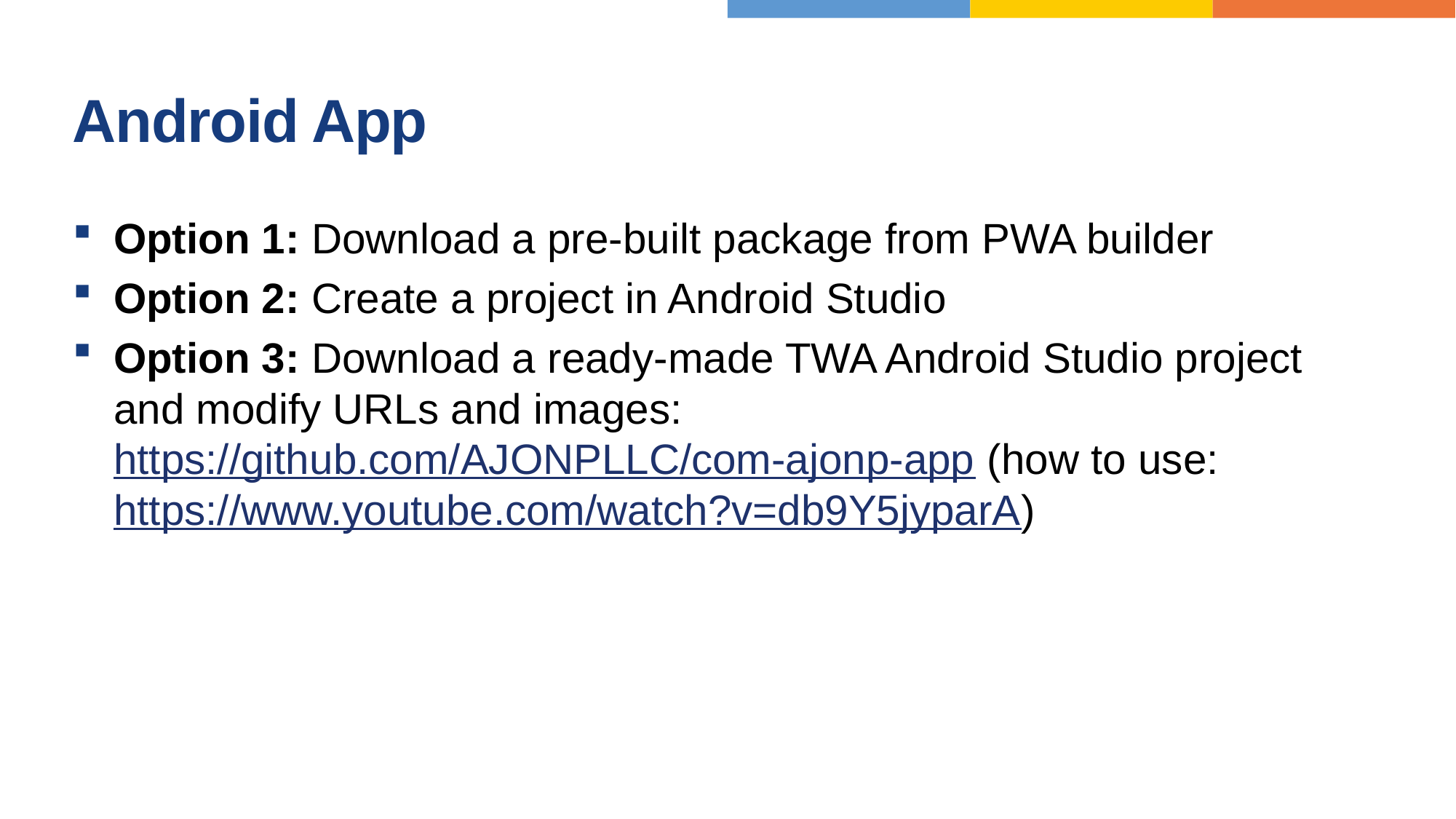

# Android App
Option 1: Download a pre-built package from PWA builder
Option 2: Create a project in Android Studio
Option 3: Download a ready-made TWA Android Studio project and modify URLs and images: https://github.com/AJONPLLC/com-ajonp-app (how to use: https://www.youtube.com/watch?v=db9Y5jyparA)